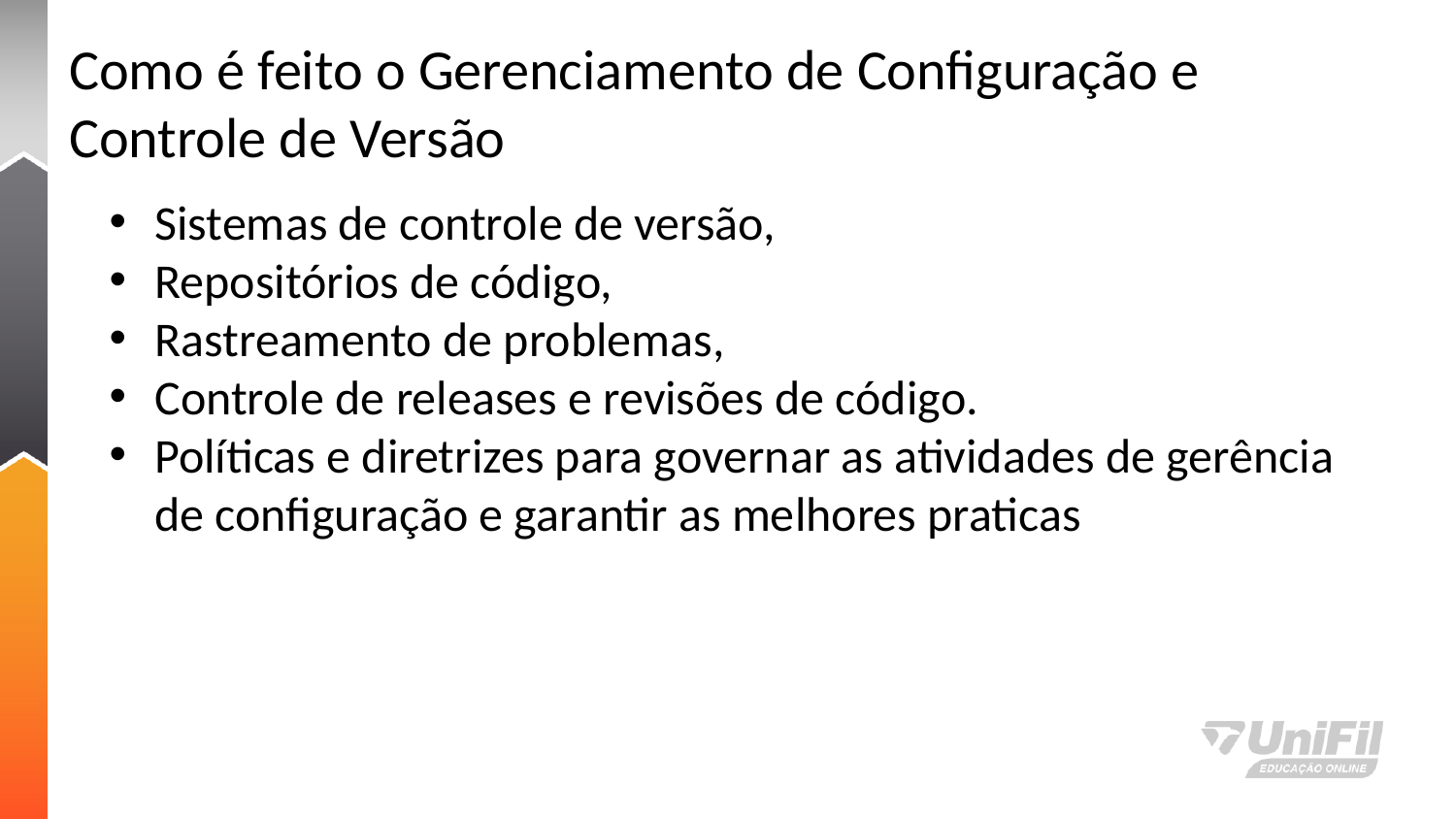

# Como é feito o Gerenciamento de Configuração e Controle de Versão
Sistemas de controle de versão,
Repositórios de código,
Rastreamento de problemas,
Controle de releases e revisões de código.
Políticas e diretrizes para governar as atividades de gerência de configuração e garantir as melhores praticas
Introdução a Gerência de Configuração e Controle de Versão - Aula 1
7